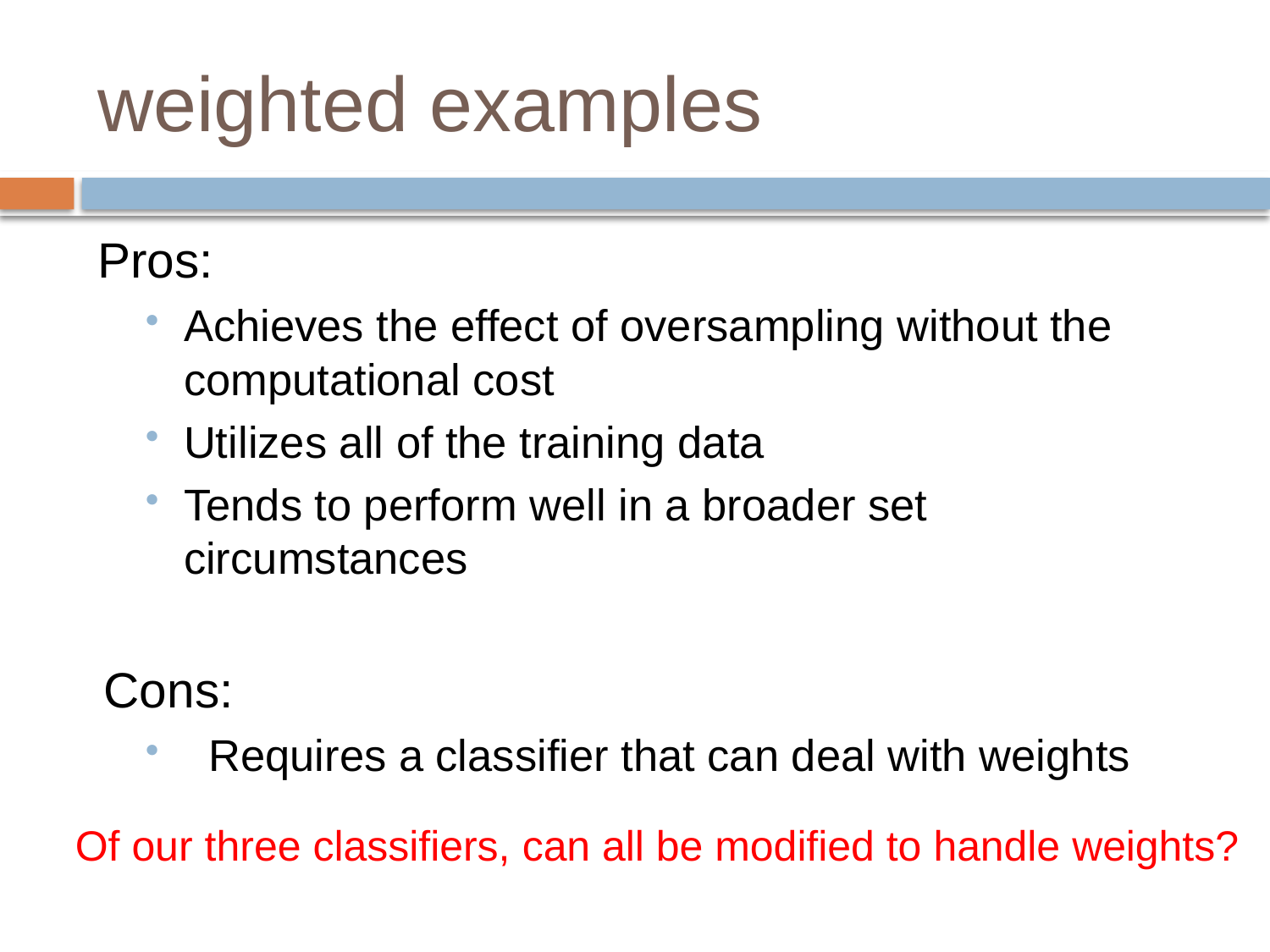

# weighted examples
Pros:
Achieves the effect of oversampling without the computational cost
Utilizes all of the training data
Tends to perform well in a broader set circumstances

Cons:
Requires a classifier that can deal with weights
Of our three classifiers, can all be modified to handle weights?